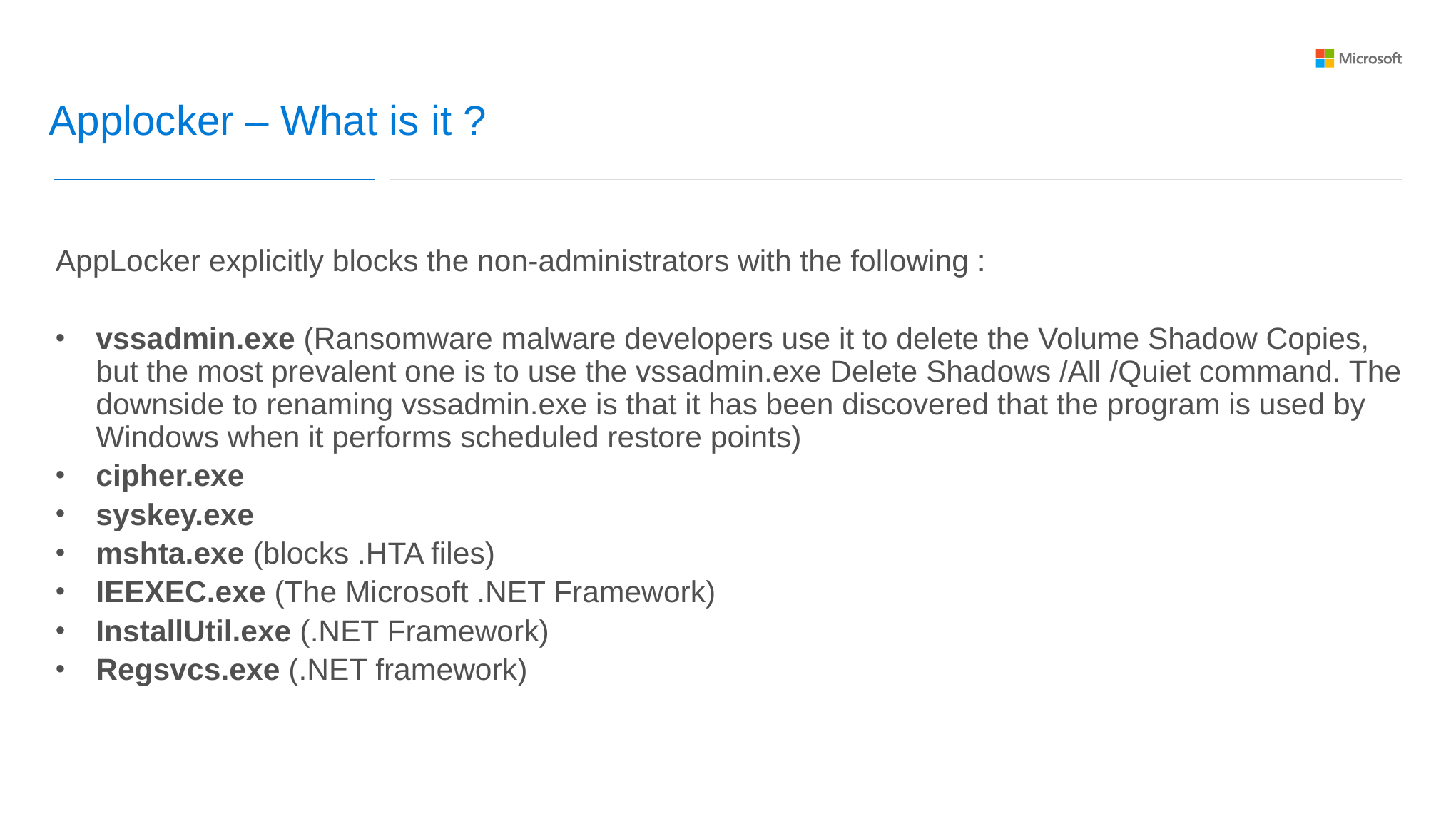

Applocker – What is it ?

AppLocker explicitly blocks the non-administrators with the following :

vssadmin.exe (Ransomware malware developers use it to delete the Volume Shadow Copies, but the most prevalent one is to use the vssadmin.exe Delete Shadows /All /Quiet command. The downside to renaming vssadmin.exe is that it has been discovered that the program is used by Windows when it performs scheduled restore points)
cipher.exe
syskey.exe
mshta.exe (blocks .HTA files)
IEEXEC.exe (The Microsoft .NET Framework)
InstallUtil.exe (.NET Framework)
Regsvcs.exe (.NET framework)